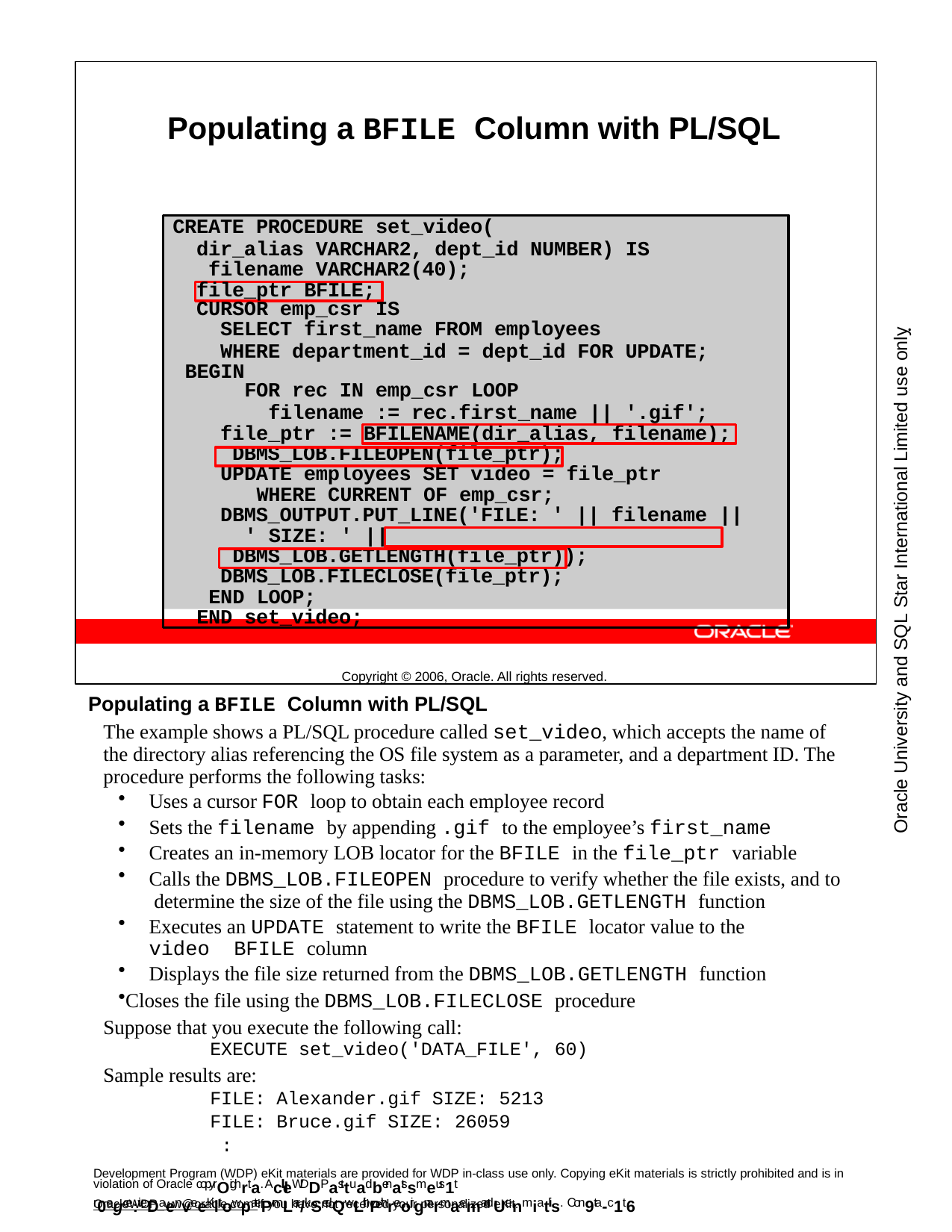

Populating a BFILE Column with PL/SQL

Copyright © 2006, Oracle. All rights reserved.

CREATE PROCEDURE set_video(
dir_alias VARCHAR2, dept_id NUMBER) IS  filename VARCHAR2(40);
CURSOR emp_csr IS
SELECT first_name FROM employees
WHERE department_id = dept_id FOR UPDATE;  BEGIN
FOR rec IN emp_csr LOOP
filename := rec.first_name || '.gif';  file_ptr := BFILENAME(dir_alias, filename);  DBMS_LOB.FILEOPEN(file_ptr);
UPDATE employees SET video = file_ptr  WHERE CURRENT OF emp_csr;
DBMS_OUTPUT.PUT_LINE('FILE: ' || filename ||  ' SIZE: ' || DBMS_LOB.GETLENGTH(file_ptr));
DBMS_LOB.FILECLOSE(file_ptr);  END LOOP;
END set_video;
file_ptr BFILE;
Oracle University and SQL Star International Limited use onlyฺ

Populating a BFILE Column with PL/SQL
The example shows a PL/SQL procedure called set_video, which accepts the name of  the directory alias referencing the OS file system as a parameter, and a department ID. The  procedure performs the following tasks:
Uses a cursor FOR loop to obtain each employee record
Sets the filename by appending .gif to the employee’s first_name
Creates an in-memory LOB locator for the BFILE in the file_ptr variable
Calls the DBMS_LOB.FILEOPEN procedure to verify whether the file exists, and to  determine the size of the file using the DBMS_LOB.GETLENGTH function
Executes an UPDATE statement to write the BFILE locator value to the video  BFILE column
Displays the file size returned from the DBMS_LOB.GETLENGTH function
Closes the file using the DBMS_LOB.FILECLOSE procedure  Suppose that you execute the following call:
EXECUTE set_video('DATA_FILE', 60)
Sample results are:
FILE: Alexander.gif SIZE: 5213
FILE: Bruce.gif SIZE: 26059
:
Development Program (WDP) eKit materials are provided for WDP in-class use only. Copying eKit materials is strictly prohibited and is in
violation of Oracle copyrOighrta. AcllleWDDPasttuadbenatssmeus1t r0egce:iveDaenveeKiltowpatePrmLar/kSedQwLithPthreoir gnarmaemandUenmiatils. Con9ta-c1t6
OracleWDP_ww@oracle.com if you have not received your personalized eKit.